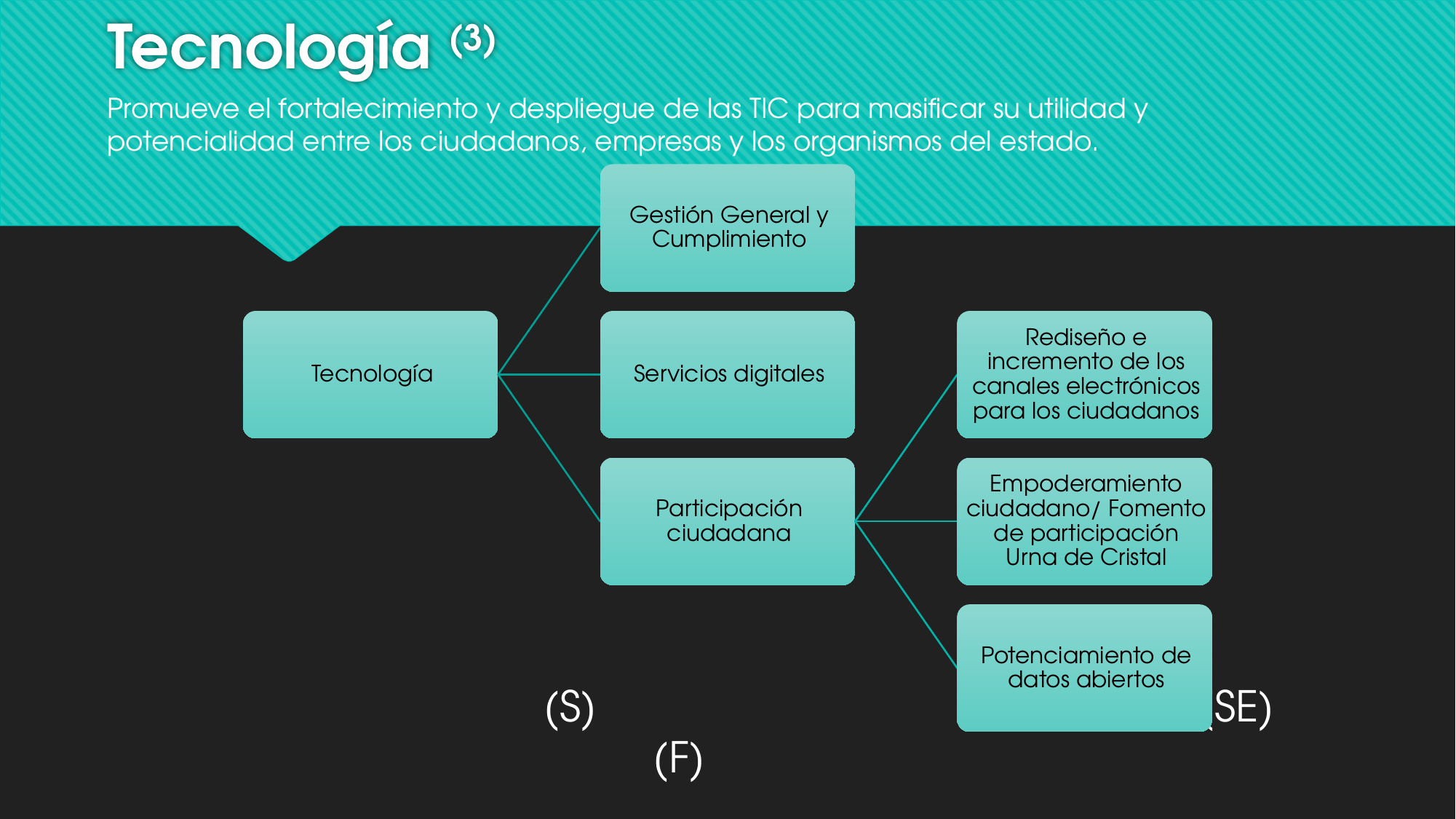

# Tecnología (3)
Promueve el fortalecimiento y despliegue de las TIC para masificar su utilidad y potencialidad entre los ciudadanos, empresas y los organismos del estado.
Tecnología

Gestión General y Cumplimiento

Servicios digitales

Participación ciudadana

Rediseño e incremento de los canales electrónicos para los ciudadanos

Empoderamiento ciudadano/ Fomento de participación Urna de Cristal

Potenciamiento de datos abiertos
				(S)						(SE)						(F)